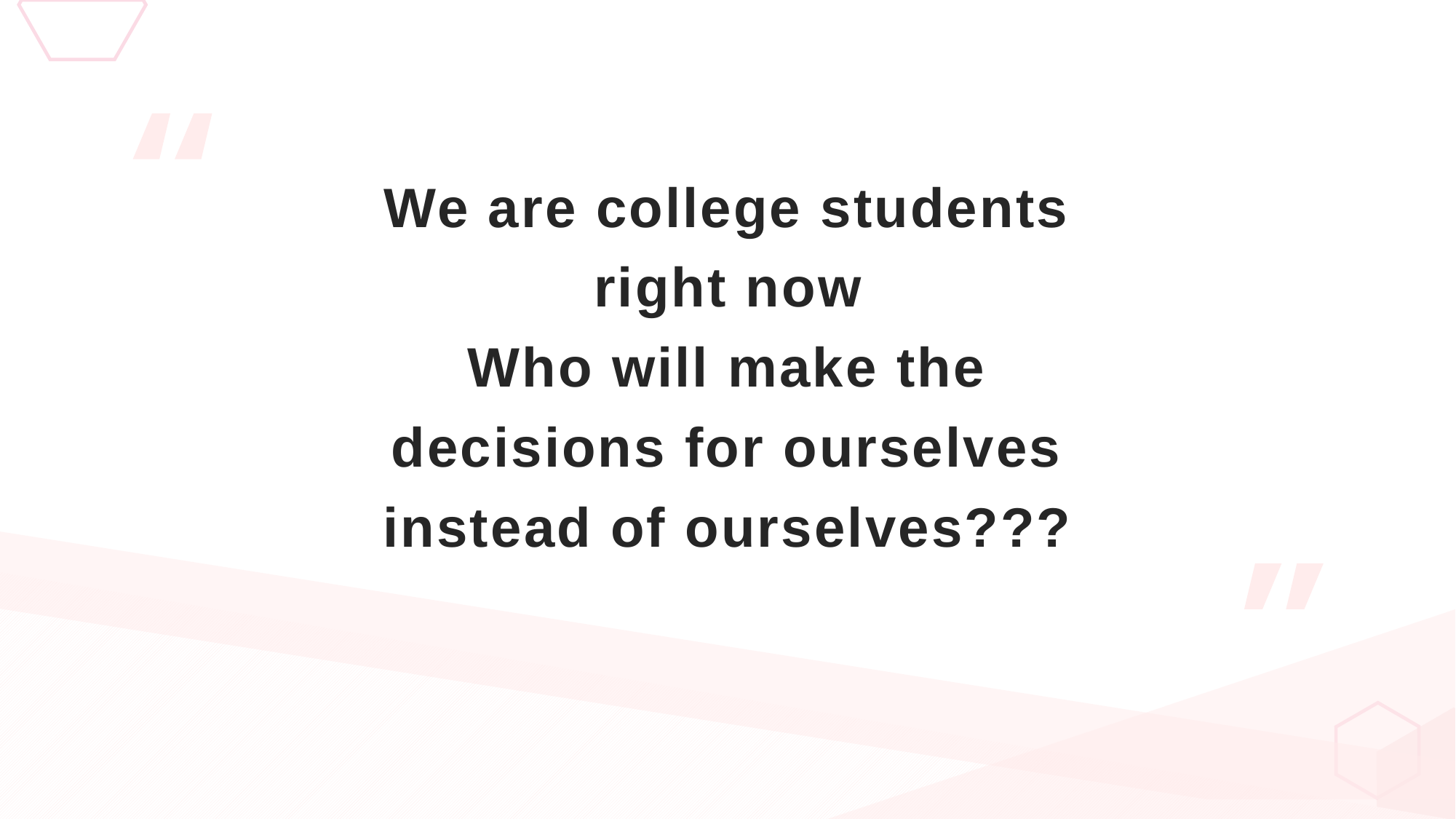

We are college students right now
Who will make the decisions for ourselves instead of ourselves???